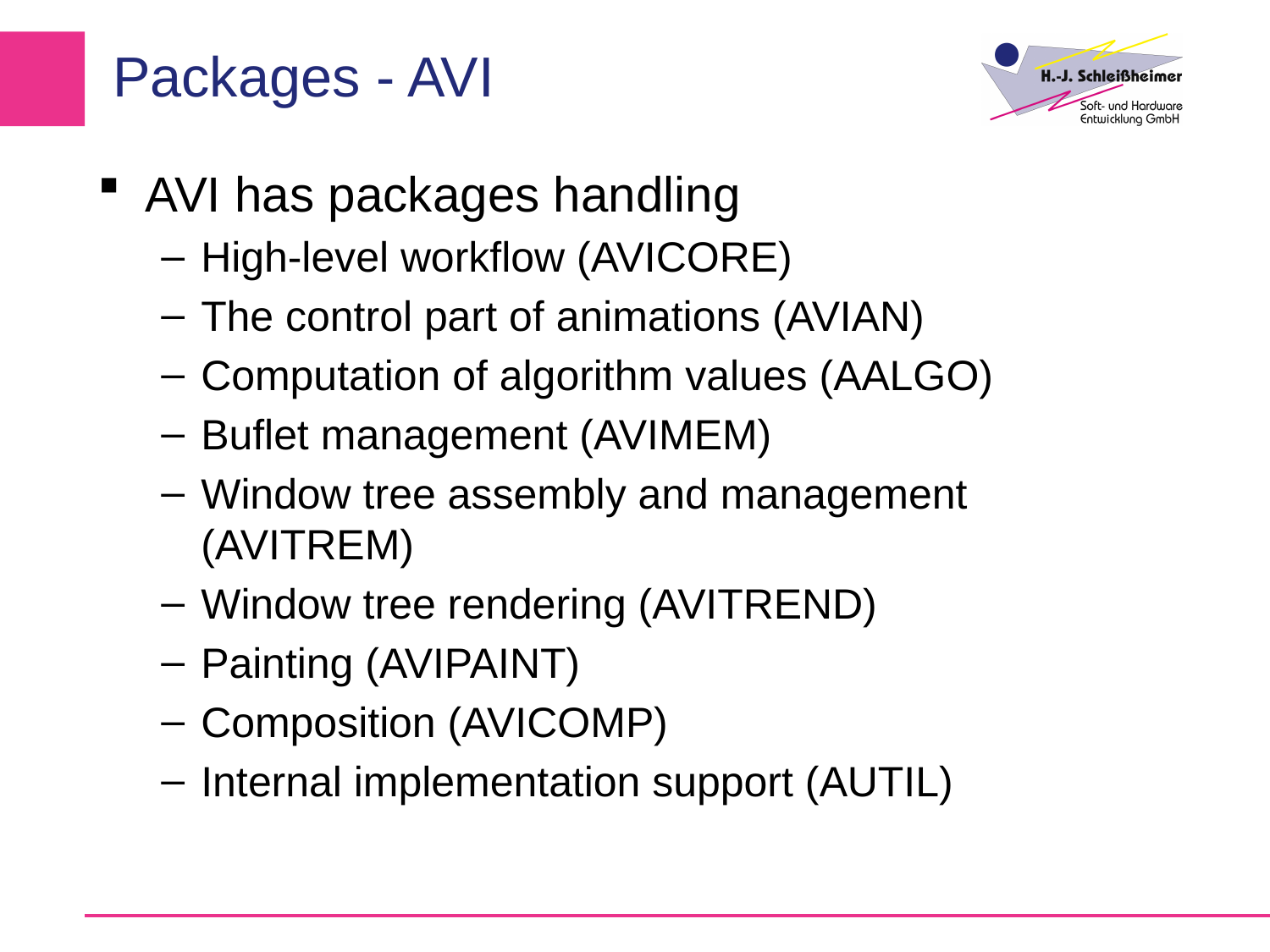

# Packages - AVI
AVI has packages handling
High-level workflow (AVICORE)
The control part of animations (AVIAN)
Computation of algorithm values (AALGO)
Buflet management (AVIMEM)
Window tree assembly and management (AVITREM)
Window tree rendering (AVITREND)
Painting (AVIPAINT)
Composition (AVICOMP)
Internal implementation support (AUTIL)